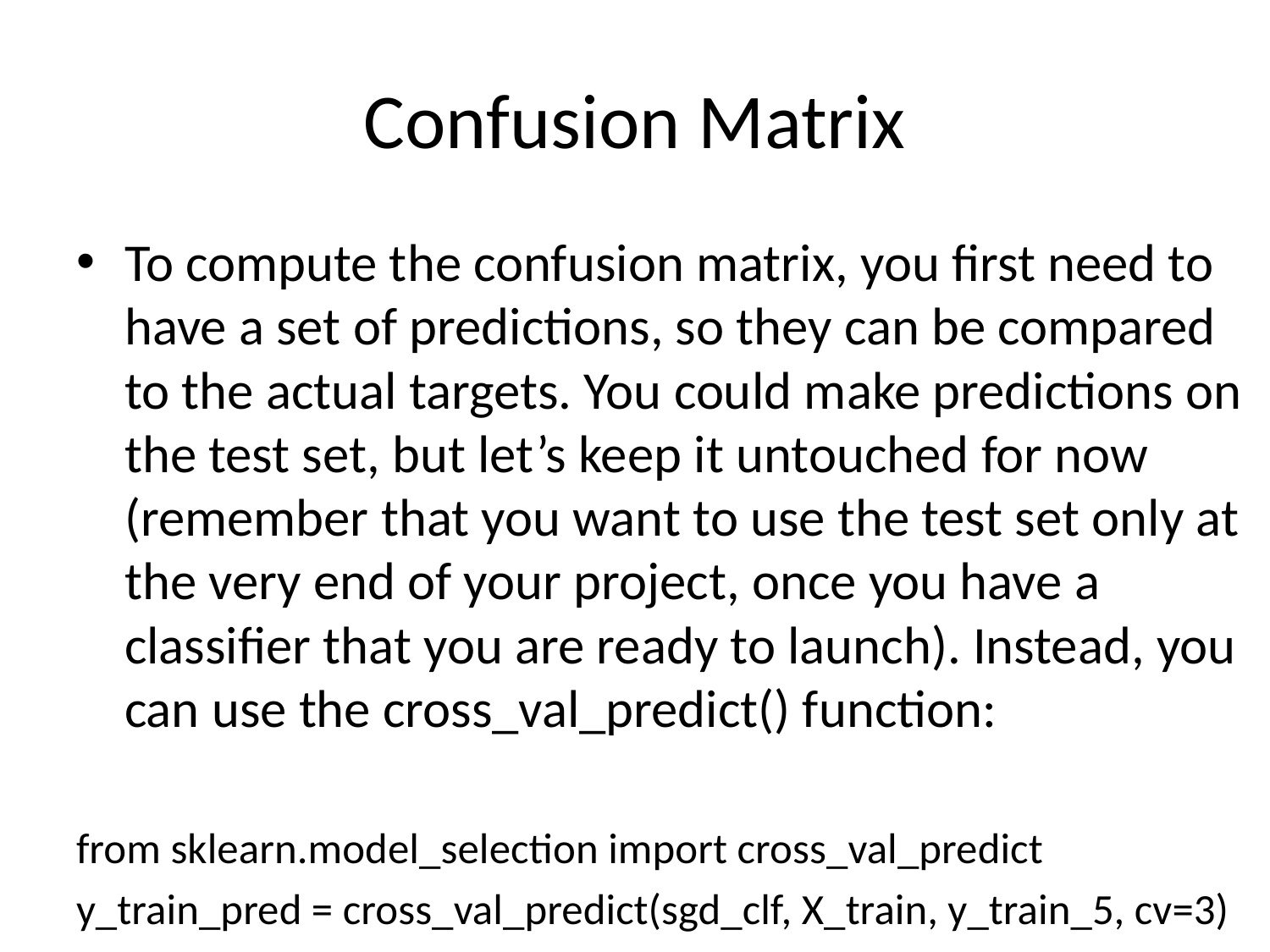

# Confusion Matrix
To compute the confusion matrix, you first need to have a set of predictions, so they can be compared to the actual targets. You could make predictions on the test set, but let’s keep it untouched for now (remember that you want to use the test set only at the very end of your project, once you have a classifier that you are ready to launch). Instead, you can use the cross_val_predict() function:

from sklearn.model_selection import cross_val_predict
y_train_pred = cross_val_predict(sgd_clf, X_train, y_train_5, cv=3)